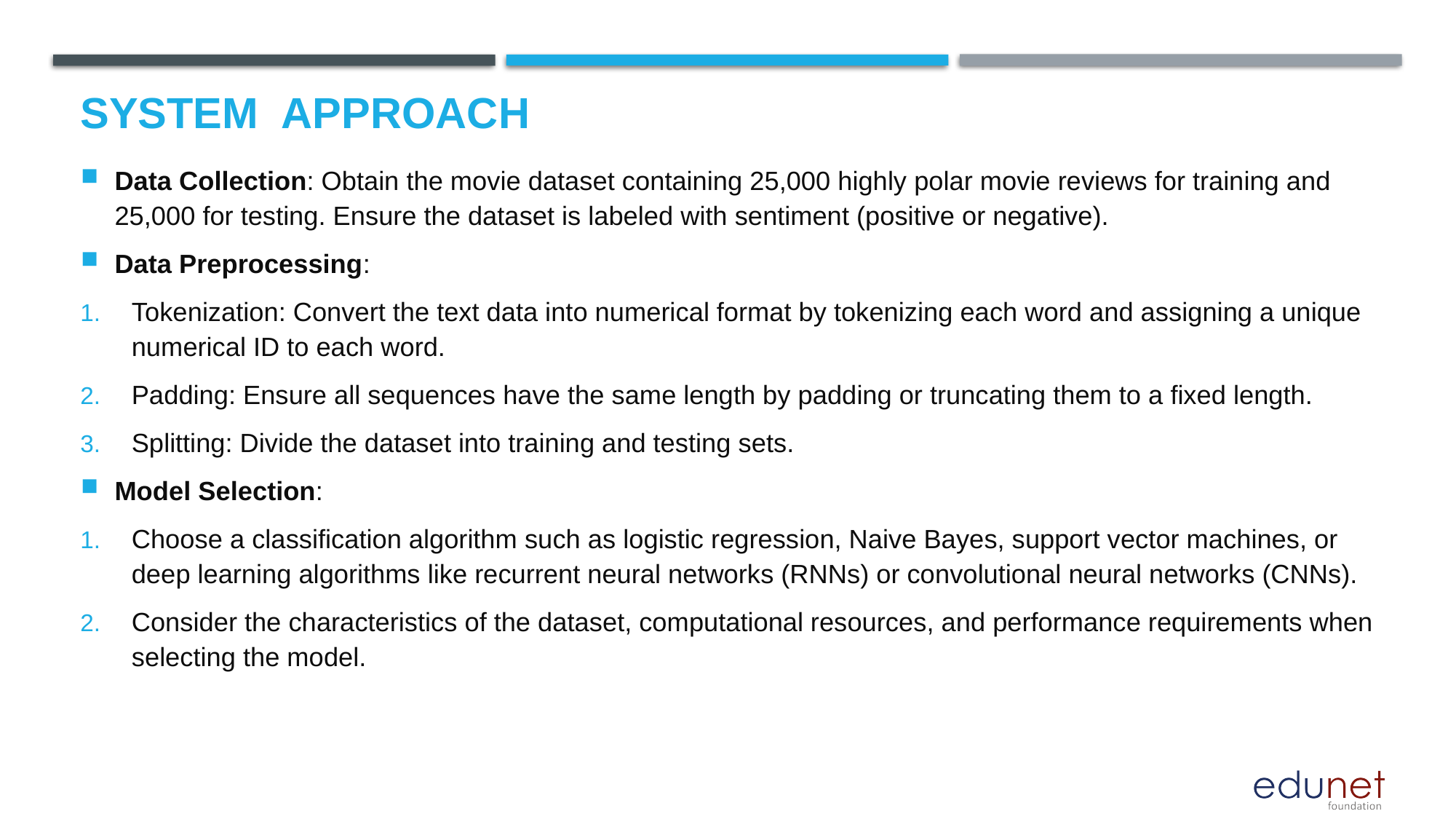

# System  Approach
Data Collection: Obtain the movie dataset containing 25,000 highly polar movie reviews for training and 25,000 for testing. Ensure the dataset is labeled with sentiment (positive or negative).
Data Preprocessing:
Tokenization: Convert the text data into numerical format by tokenizing each word and assigning a unique numerical ID to each word.
Padding: Ensure all sequences have the same length by padding or truncating them to a fixed length.
Splitting: Divide the dataset into training and testing sets.
Model Selection:
Choose a classification algorithm such as logistic regression, Naive Bayes, support vector machines, or deep learning algorithms like recurrent neural networks (RNNs) or convolutional neural networks (CNNs).
Consider the characteristics of the dataset, computational resources, and performance requirements when selecting the model.